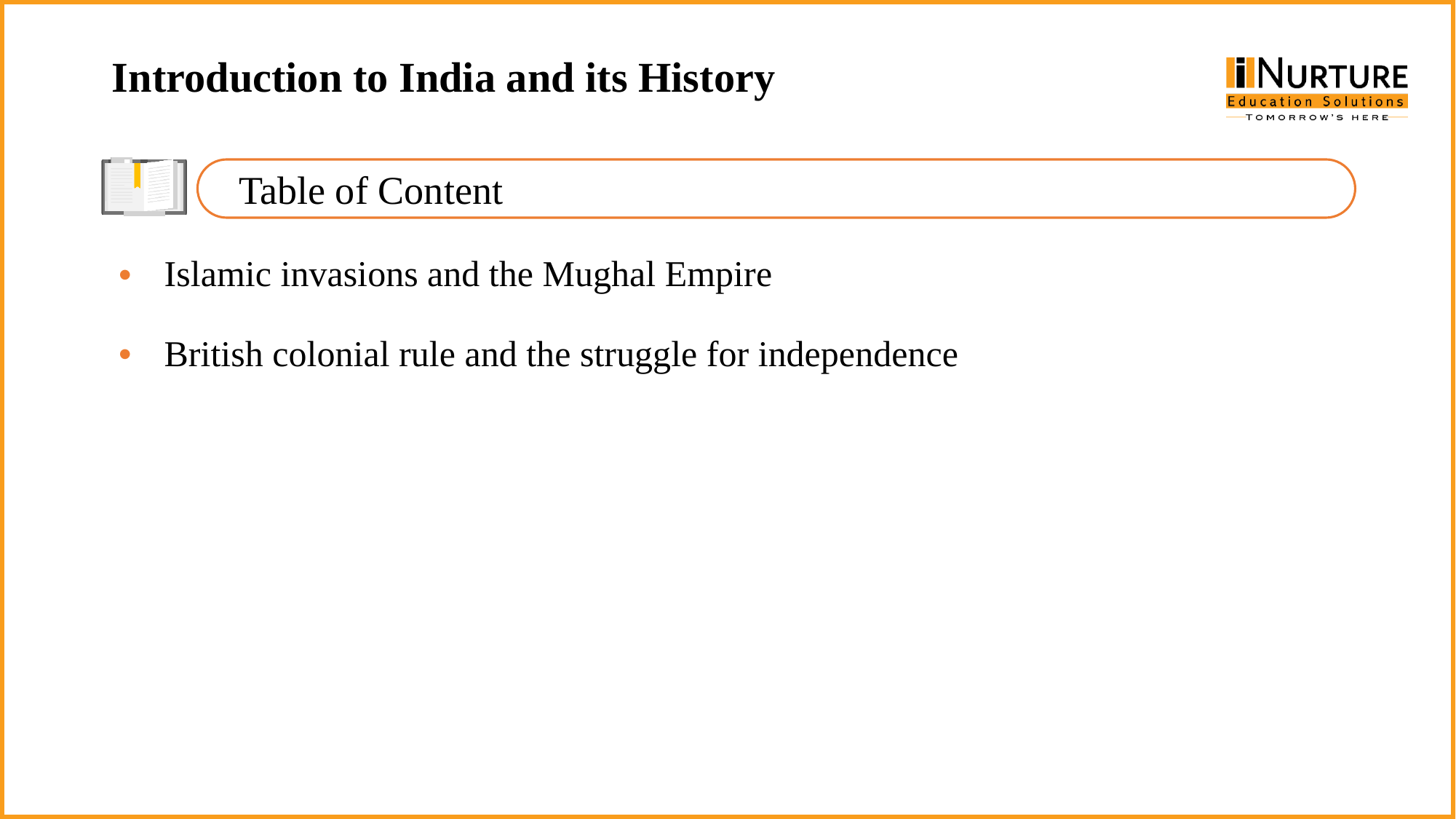

Introduction to India and its History

Table of Content

Islamic invasions and the Mughal Empire
British colonial rule and the struggle for independence